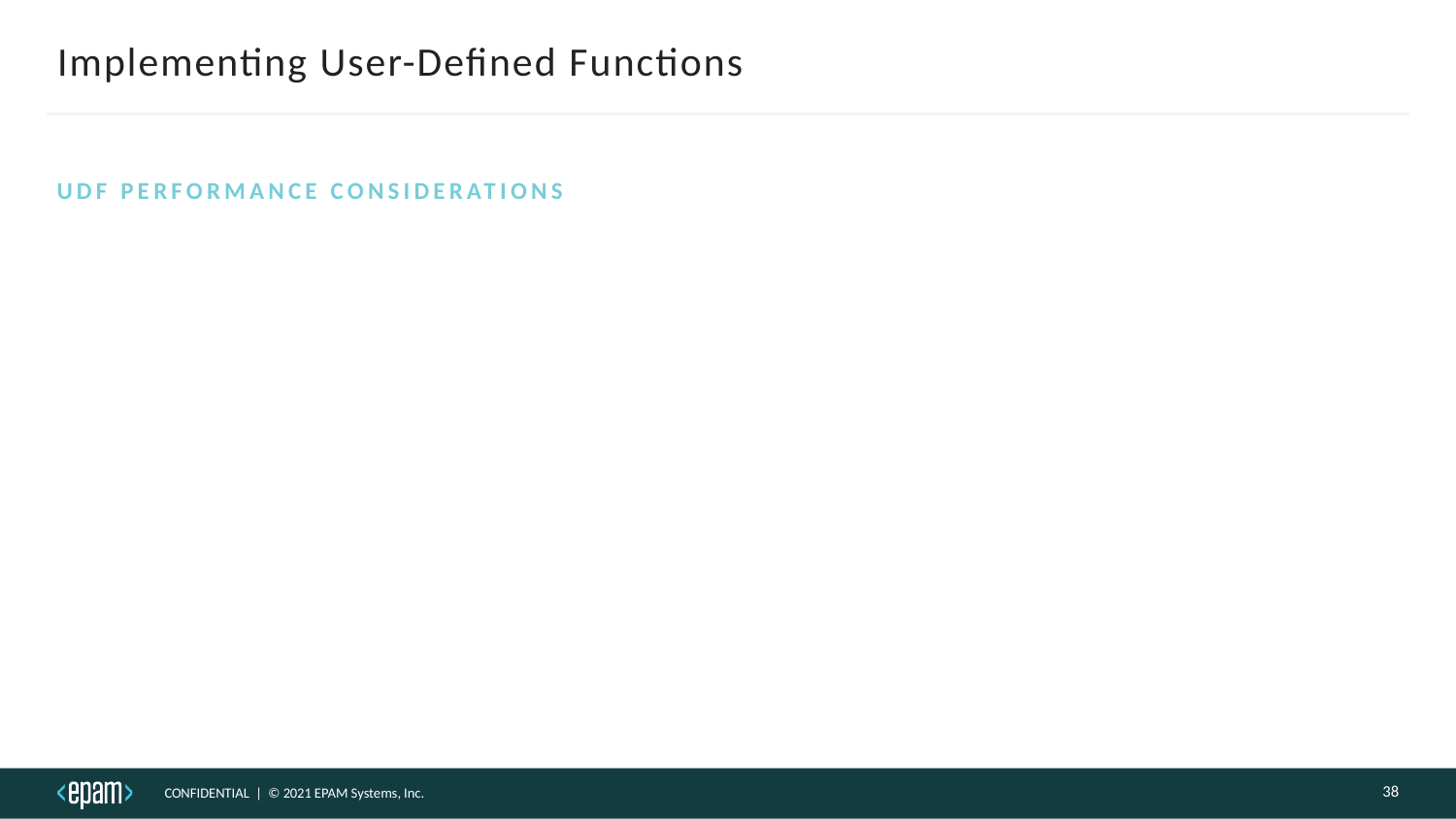

# Implementing User-Defined Functions
UDF Performance Considerations
38